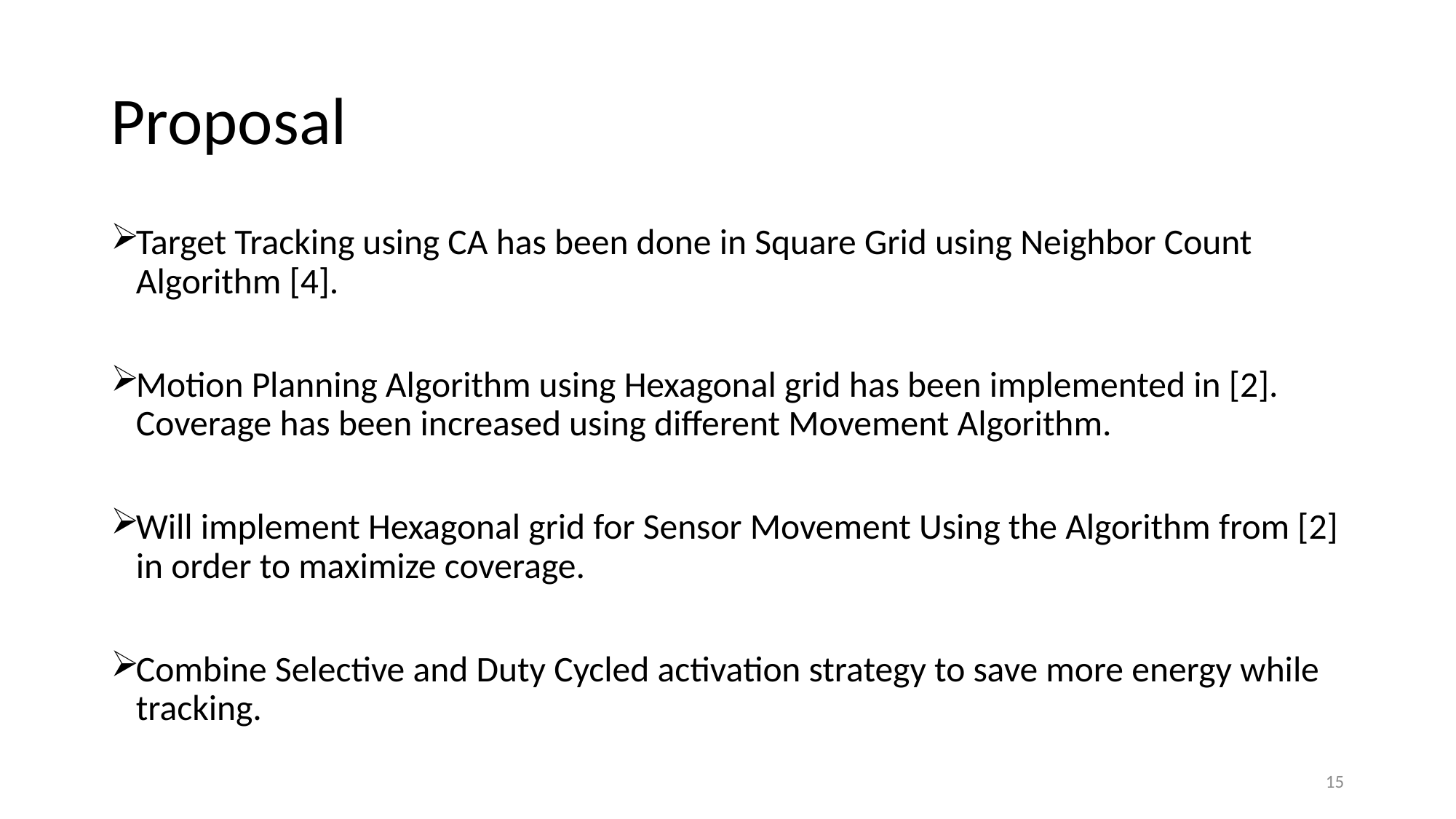

# Proposal
Target Tracking using CA has been done in Square Grid using Neighbor Count Algorithm [4].

Motion Planning Algorithm using Hexagonal grid has been implemented in [2]. Coverage has been increased using different Movement Algorithm.

Will implement Hexagonal grid for Sensor Movement Using the Algorithm from [2] in order to maximize coverage.

Combine Selective and Duty Cycled activation strategy to save more energy while tracking.

15